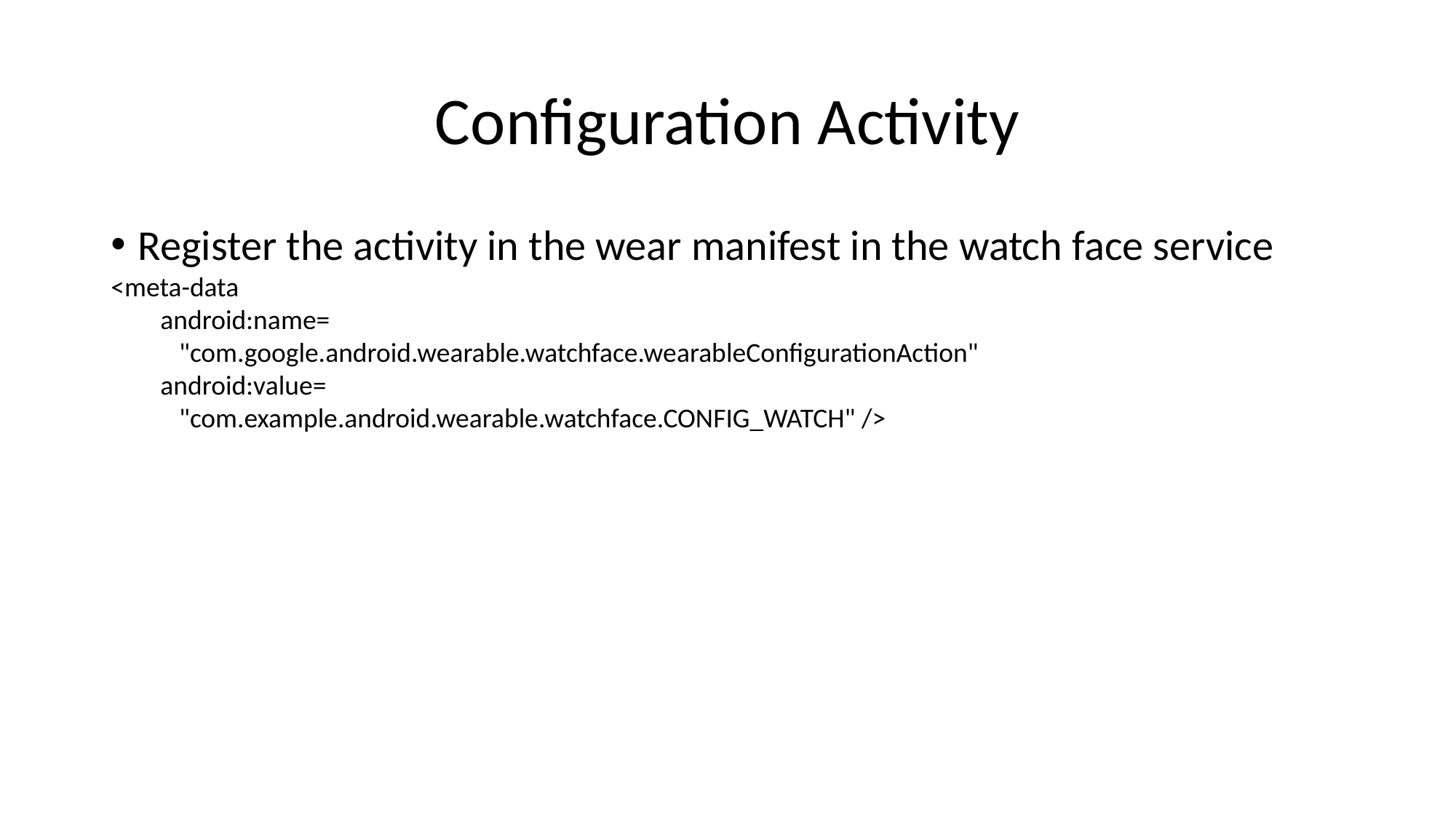

# Configuration Activity
Register the activity in the wear manifest in the watch face service
<meta-data
        android:name=
           "com.google.android.wearable.watchface.wearableConfigurationAction"
        android:value=
           "com.example.android.wearable.watchface.CONFIG_WATCH" />